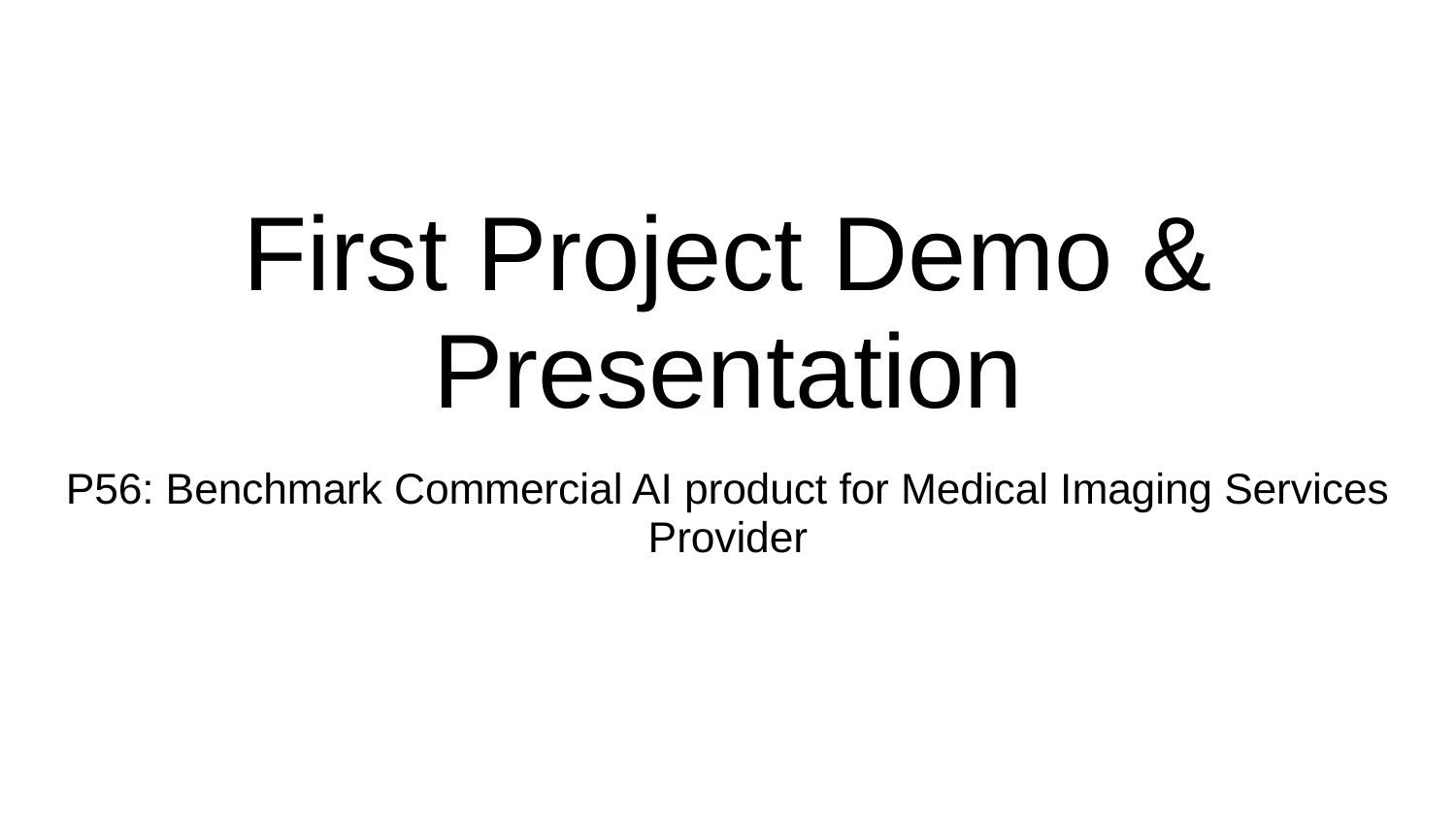

# First Project Demo & Presentation
P56: Benchmark Commercial AI product for Medical Imaging Services Provider